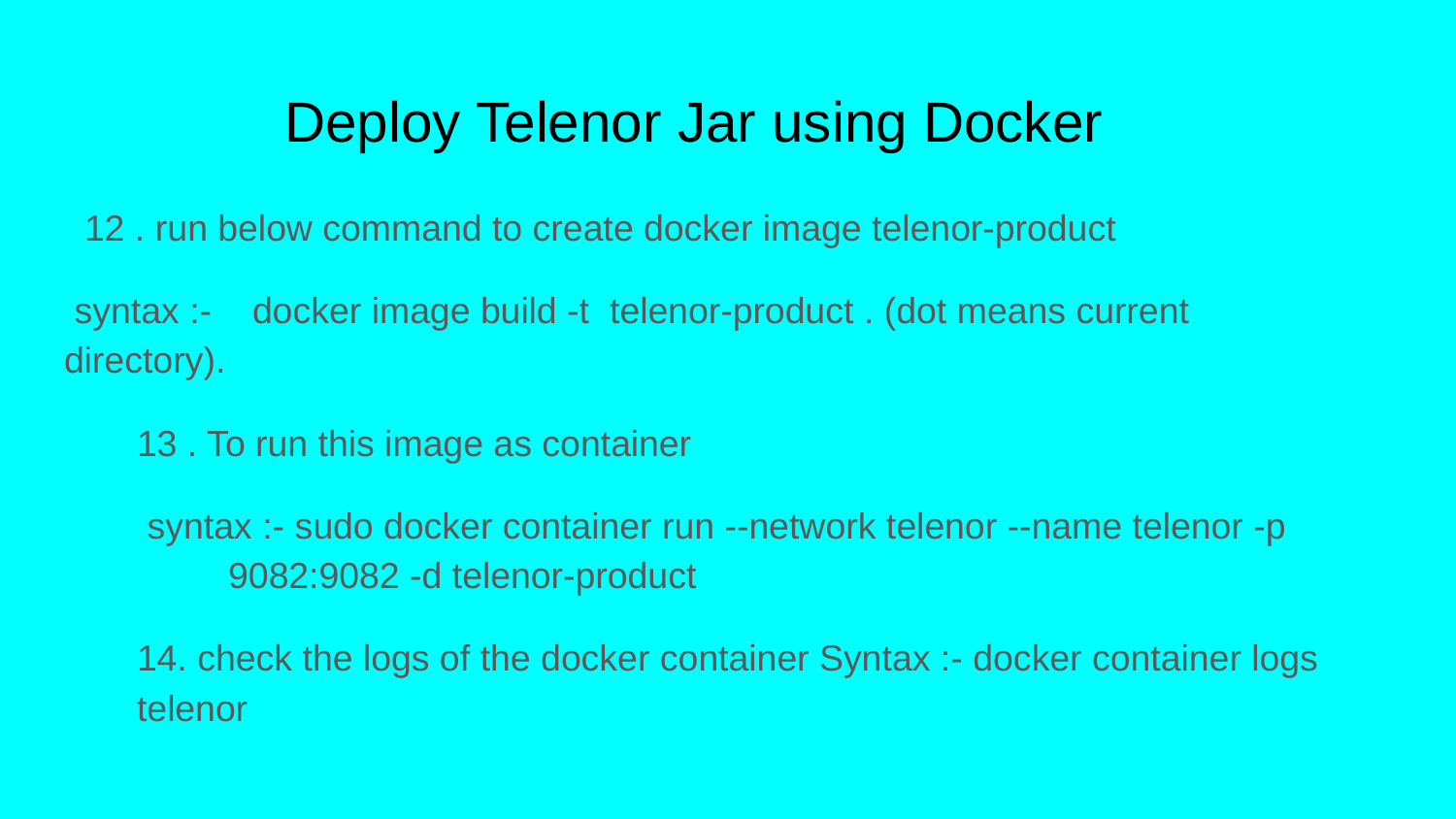

# Deploy Telenor Jar using Docker

  12 . run below command to create docker image telenor-product
 syntax :-    docker image build -t  telenor-product . (dot means current    directory).
13 . To run this image as container
 syntax :- sudo docker container run --network telenor --name telenor -p                    9082:9082 -d telenor-product
14. check the logs of the docker container Syntax :- docker container logs telenor